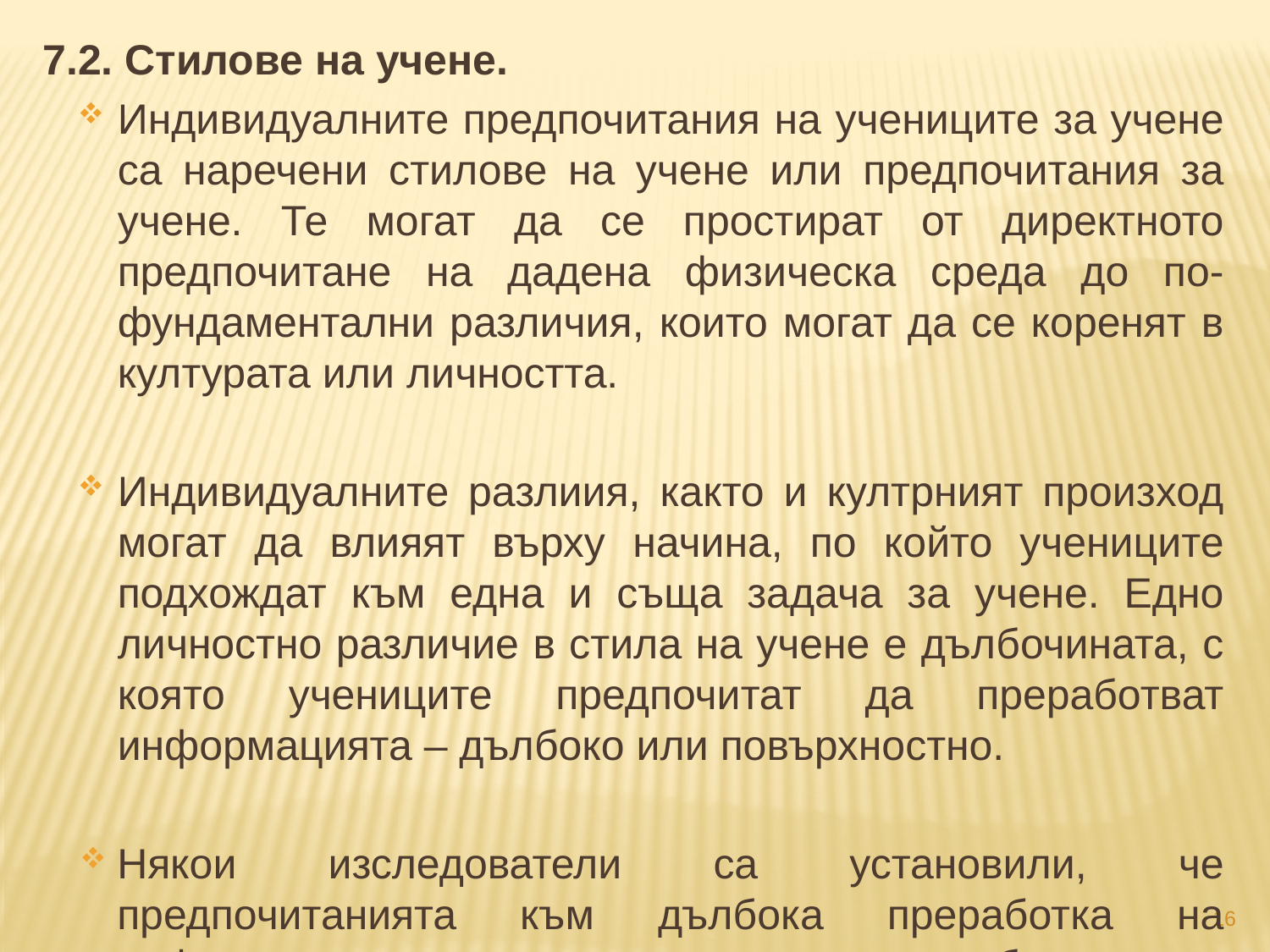

7.2. Стилове на учене.
Индивидуалните предпочитания на учениците за учене са наречени стилове на учене или предпочитания за учене. Те могат да се простират от директното предпочитане на дадена физическа среда до по-фундаментални различия, които могат да се коренят в културата или личността.

Индивидуалните разлиия, както и култрният произход могат да влияят върху начина, по който учениците подхождат към една и съща задача за учене. Едно личностно различие в стила на учене е дълбочината, с която учениците предпочитат да преработват информацията – дълбоко или повърхностно.

Някои изследователи са установили, че предпочитанията към дълбока преработка на информацията води до по-голяма стабилност в различните ситуации и предмети.

16